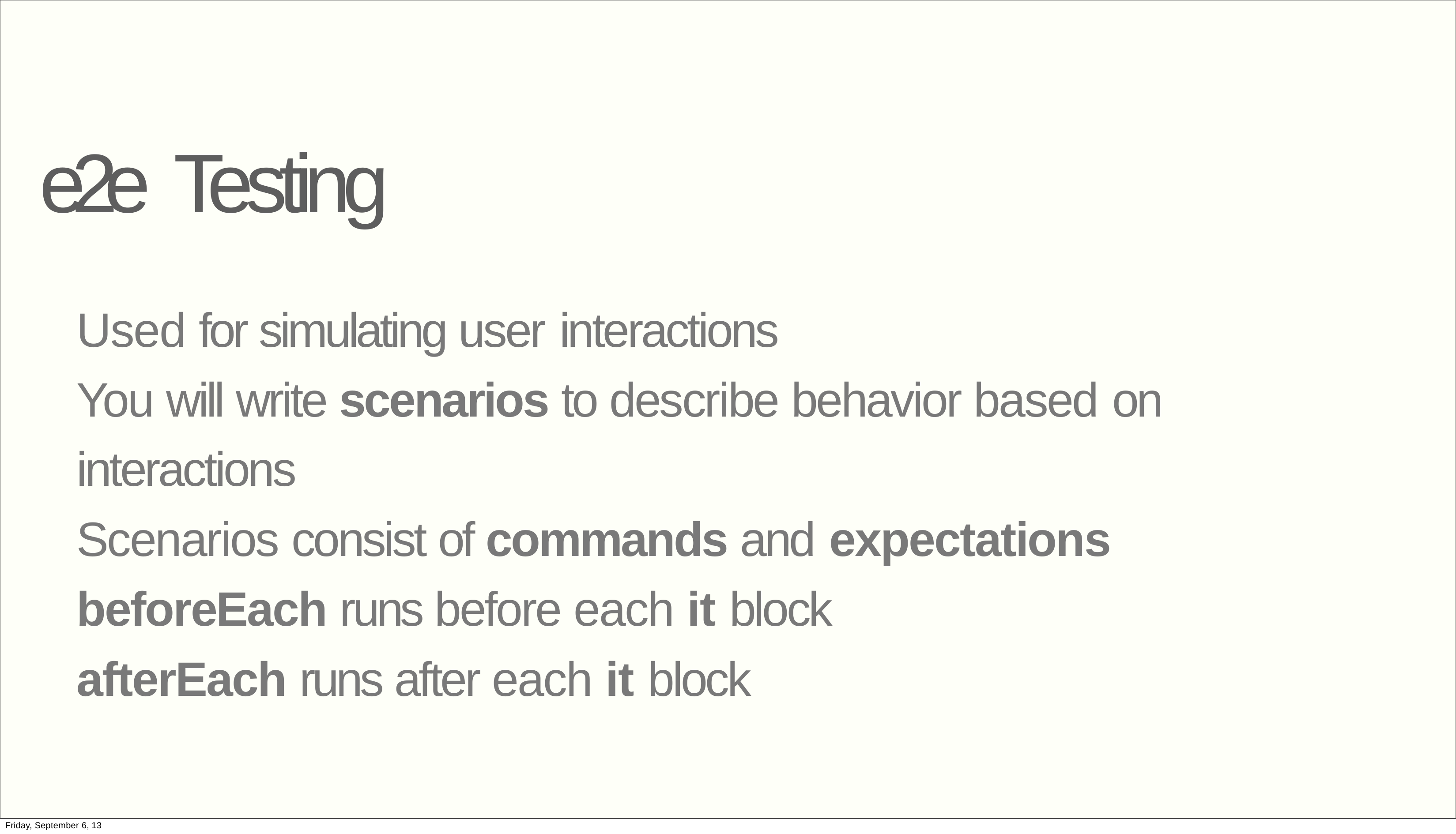

# e2e Testing
Used for simulating user interactions
You will write scenarios to describe behavior based on  interactions
Scenarios consist of commands and expectations  beforeEach runs before each it block
afterEach runs after each it block
Friday, September 6, 13